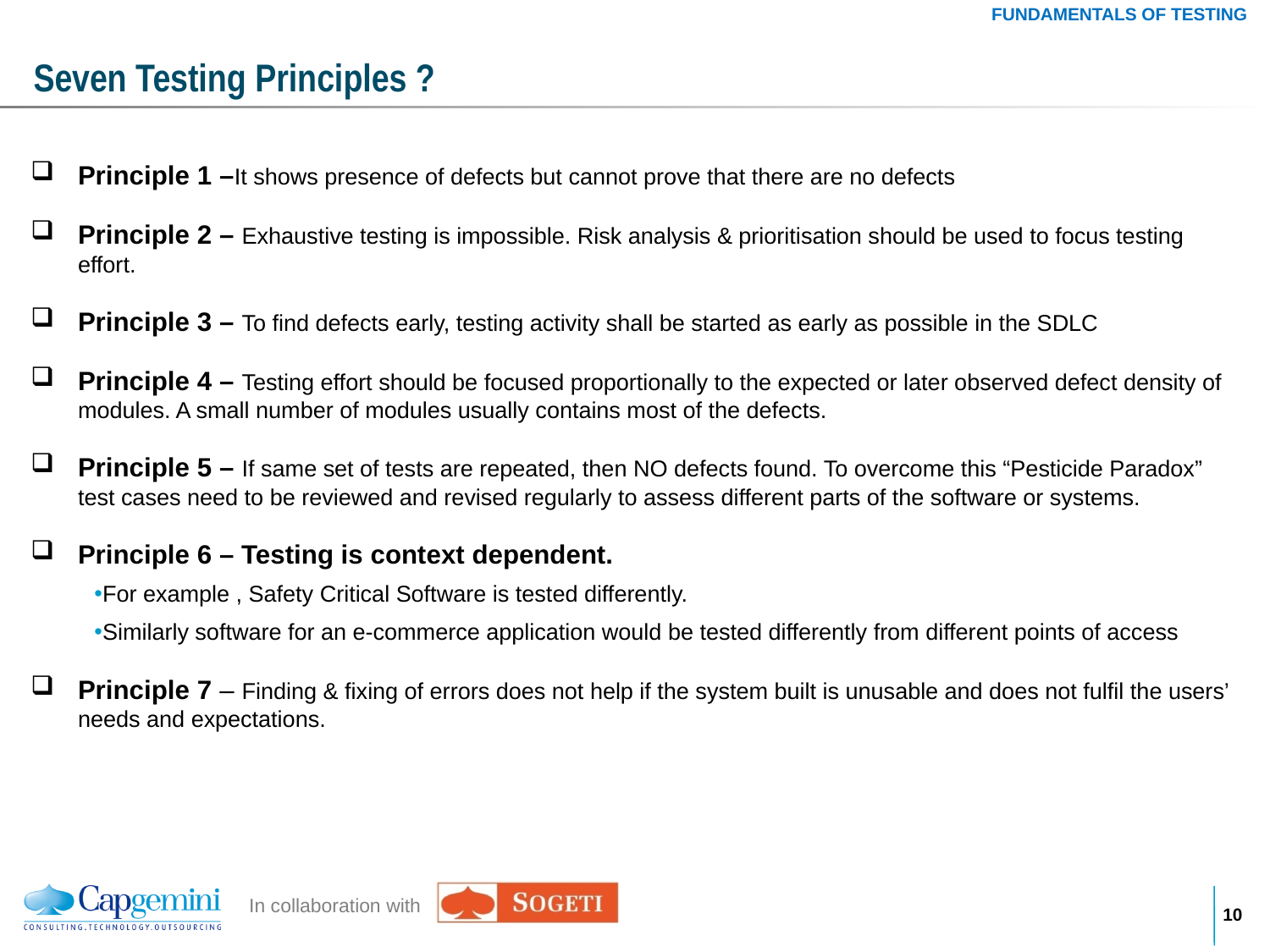

FUNDAMENTALS OF TESTING
# Seven Testing Principles ?
Principle 1 –It shows presence of defects but cannot prove that there are no defects

Principle 2 – Exhaustive testing is impossible. Risk analysis & prioritisation should be used to focus testing effort.

Principle 3 – To find defects early, testing activity shall be started as early as possible in the SDLC

Principle 4 – Testing effort should be focused proportionally to the expected or later observed defect density of modules. A small number of modules usually contains most of the defects.

Principle 5 – If same set of tests are repeated, then NO defects found. To overcome this “Pesticide Paradox” test cases need to be reviewed and revised regularly to assess different parts of the software or systems.

Principle 6 – Testing is context dependent.
For example , Safety Critical Software is tested differently.
Similarly software for an e-commerce application would be tested differently from different points of access

Principle 7 – Finding & fixing of errors does not help if the system built is unusable and does not fulfil the users’ needs and expectations.
10